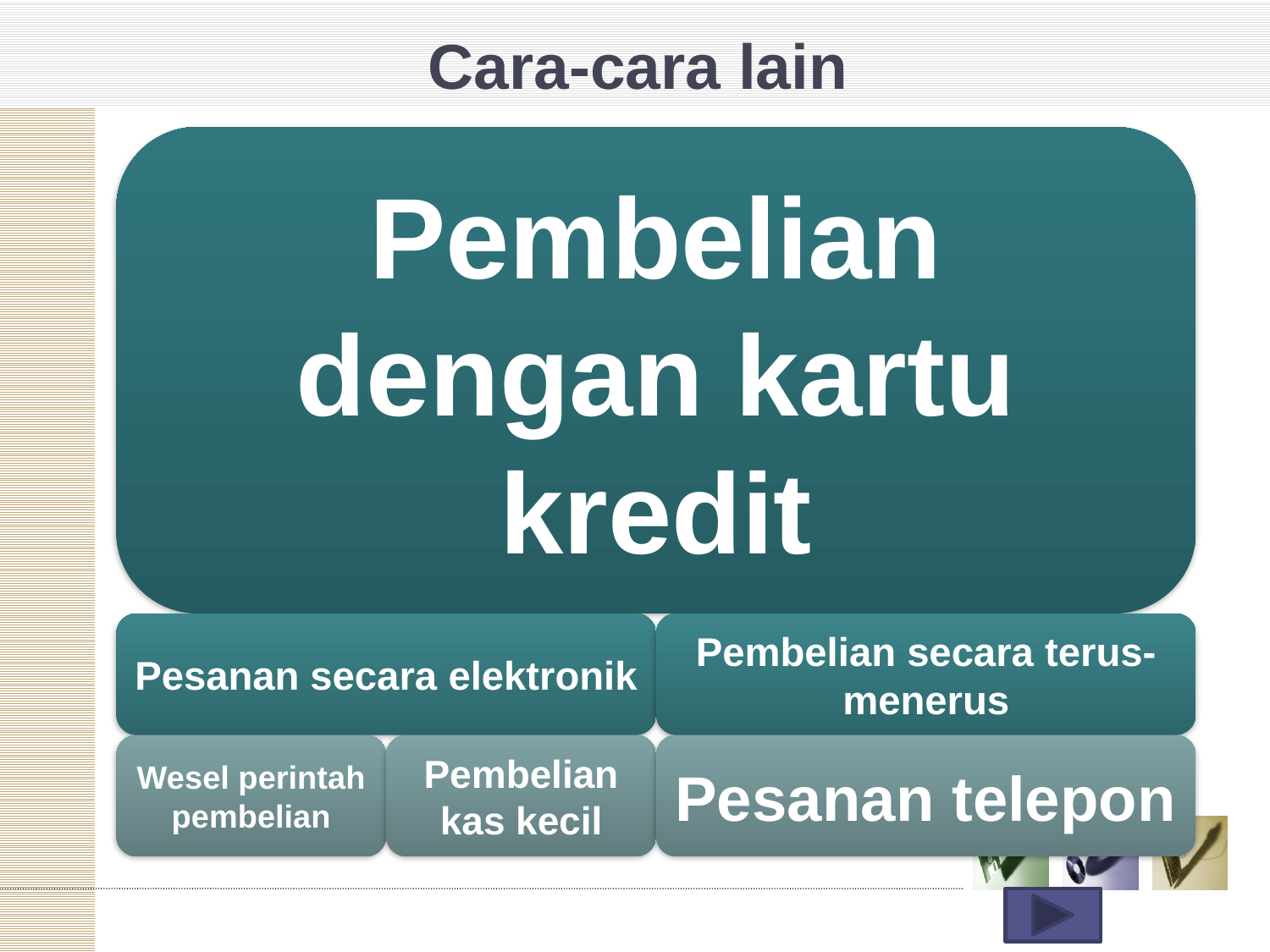

# Cara-cara lain
Pembelian dengan kartu kredit
Pesanan secara elektronik
Wesel perintah pembelian
Pembelian kas kecil
Pembelian secara terus-menerus
Pesanan telepon